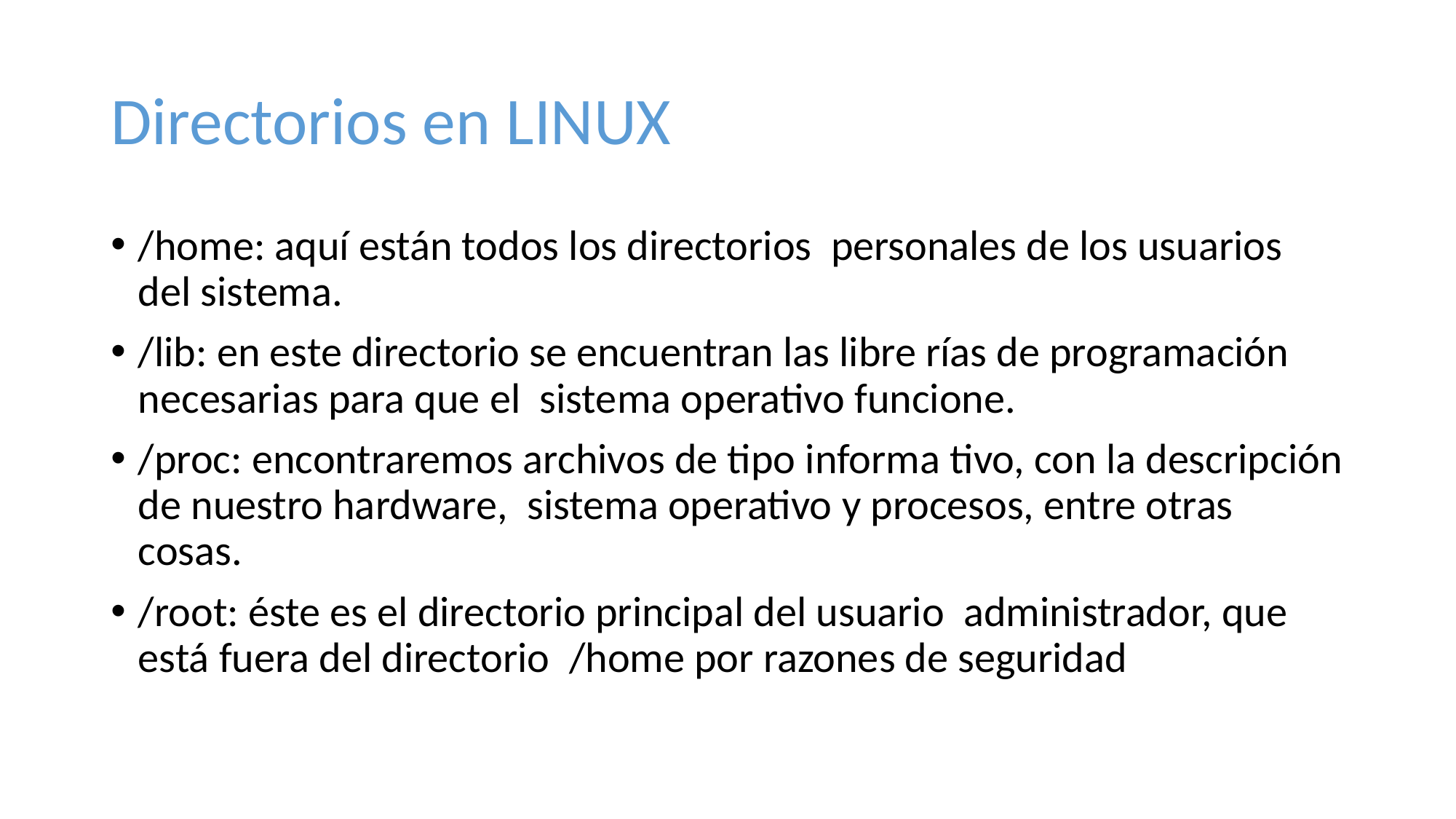

# Directorios en LINUX
/home: aquí están todos los directorios  personales de los usuarios del sistema.
/lib: en este directorio se encuentran las libre rías de programación necesarias para que el  sistema operativo funcione.
/proc: encontraremos archivos de tipo informa tivo, con la descripción de nuestro hardware,  sistema operativo y procesos, entre otras cosas.
/root: éste es el directorio principal del usuario  administrador, que está fuera del directorio  /home por razones de seguridad